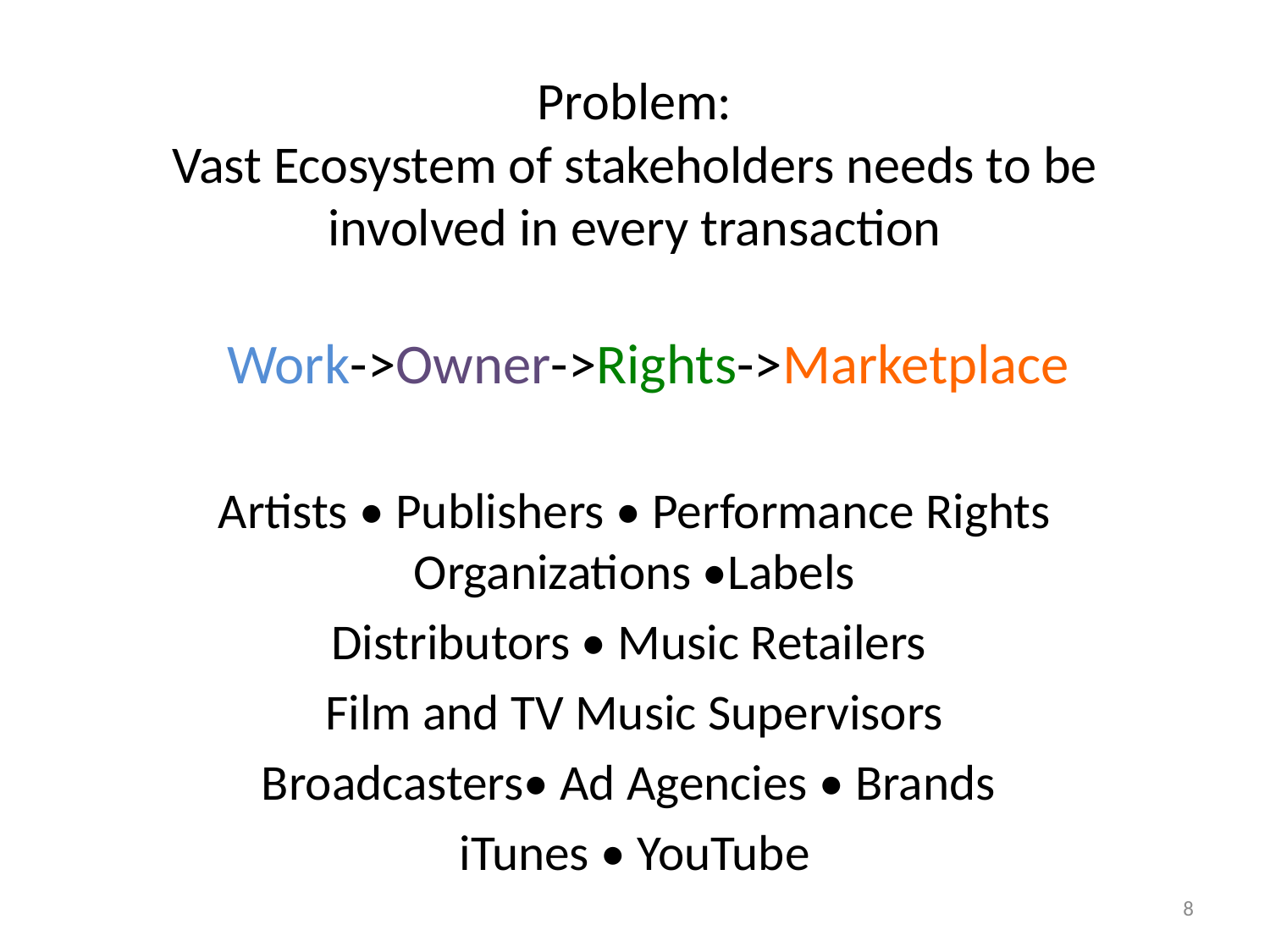

# Problem: Vast Ecosystem of stakeholders needs to be involved in every transaction
Work->Owner->Rights->Marketplace

Artists • Publishers • Performance Rights Organizations •Labels
Distributors • Music Retailers
Film and TV Music Supervisors
Broadcasters• Ad Agencies • Brands
iTunes • YouTube
8